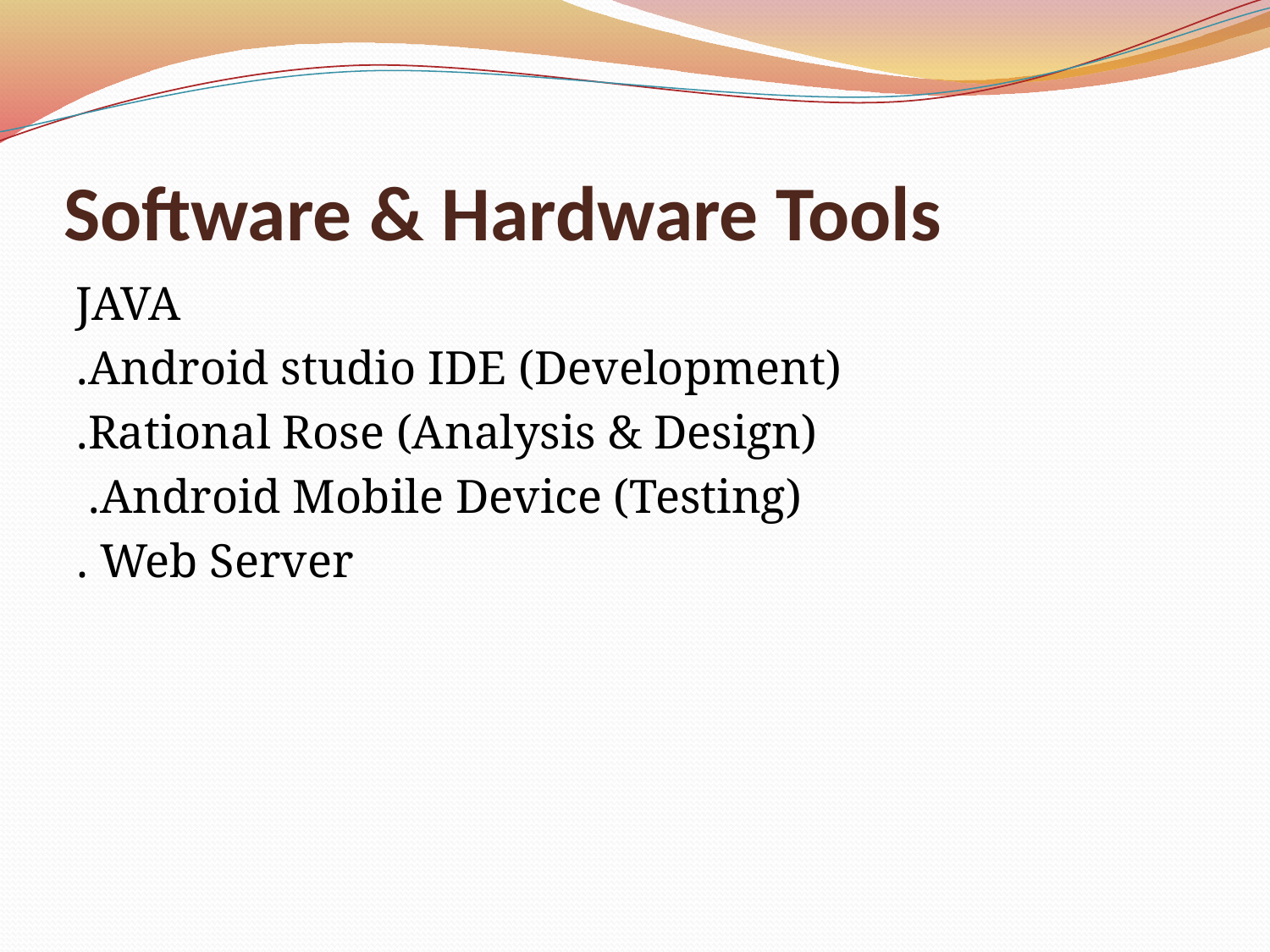

# Software & Hardware Tools
JAVA
Android studio IDE (Development).
Rational Rose (Analysis & Design).
Android Mobile Device (Testing).
Web Server .